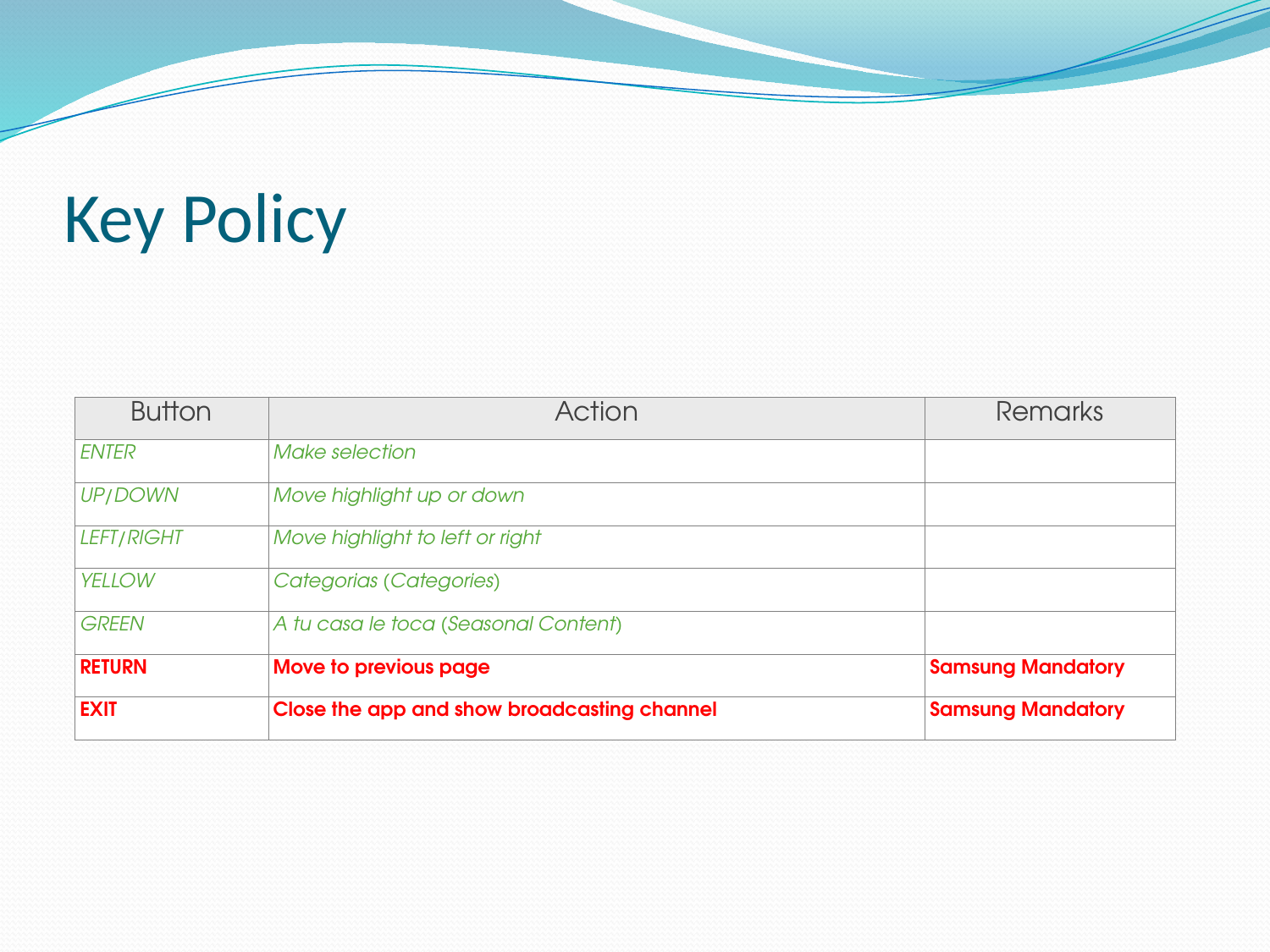

# Key Policy

|  |  |  |
| --- | --- | --- |
| Button | Action | Remarks |
| ENTER | Make selection |  |
| UP/DOWN | Move highlight up or down |  |
| LEFT/RIGHT | Move highlight to left or right |  |
| YELLOW | Categorias (Categories) |  |
| GREEN | A tu casa le toca (Seasonal Content) |  |
| RETURN | Move to previous page | Samsung Mandatory |
| EXIT | Close the app and show broadcasting channel | Samsung Mandatory |